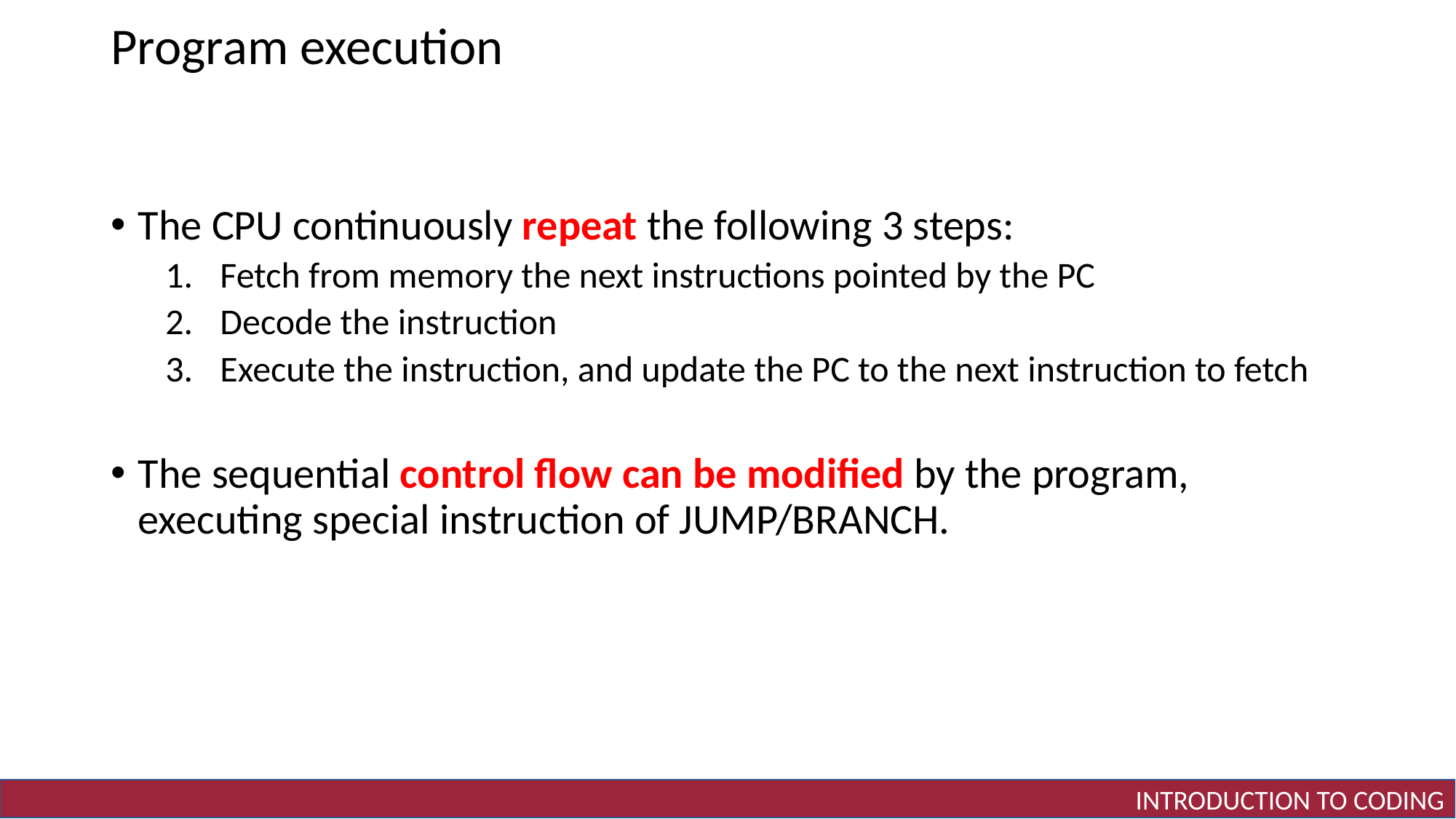

# Program execution

The CPU continuously repeat the following 3 steps:
Fetch from memory the next instructions pointed by the PC
Decode the instruction
Execute the instruction, and update the PC to the next instruction to fetch

The sequential control flow can be modified by the program, executing special instruction of JUMP/BRANCH.